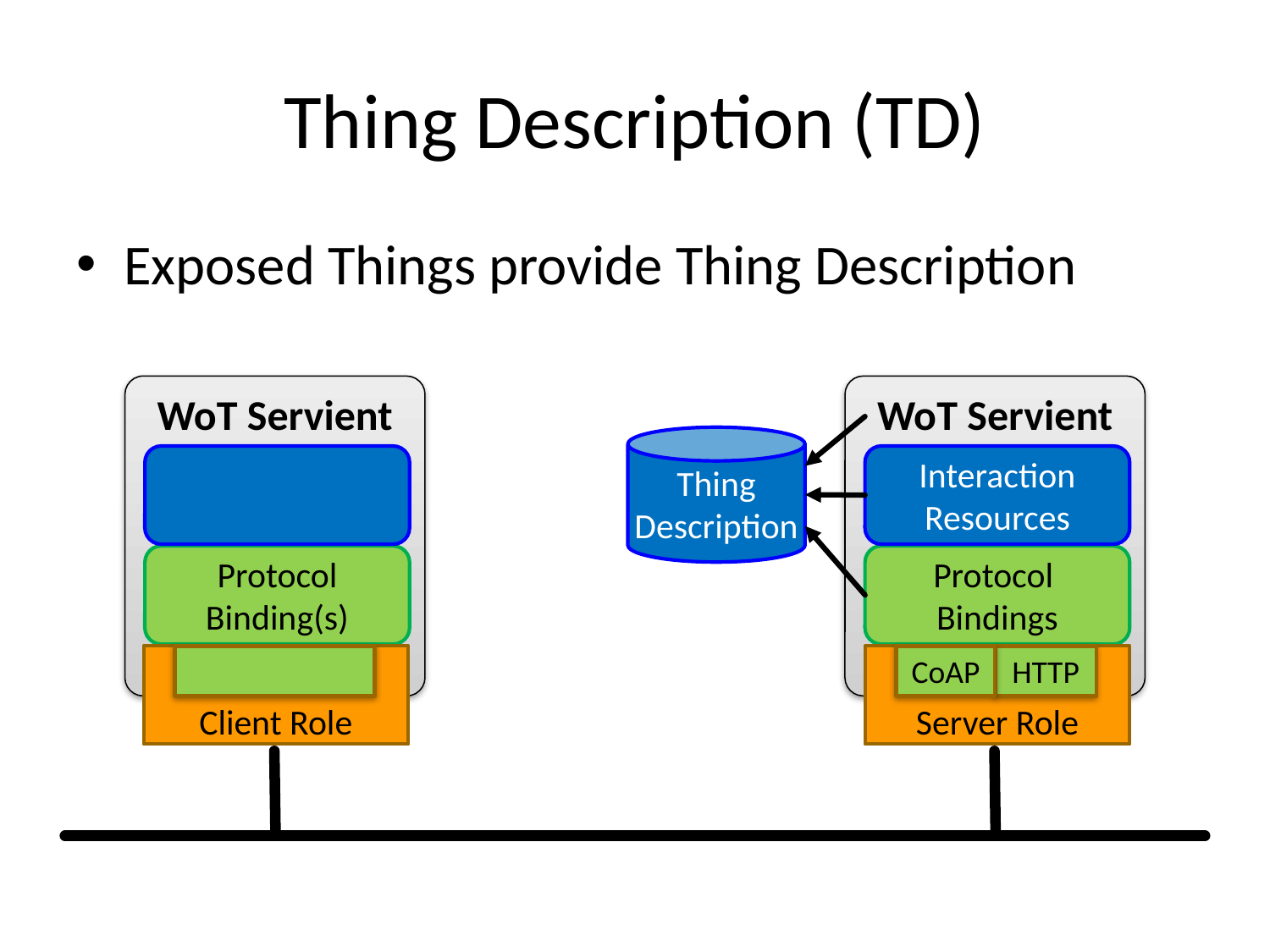

# Thing Description (TD)
Exposed Things provide Thing Description
WoT Servient
WoT Servient
Thing
Description

Interaction
Resources
Protocol
Binding(s)
Protocol
Bindings
Client Role

Server Role
CoAP
HTTP